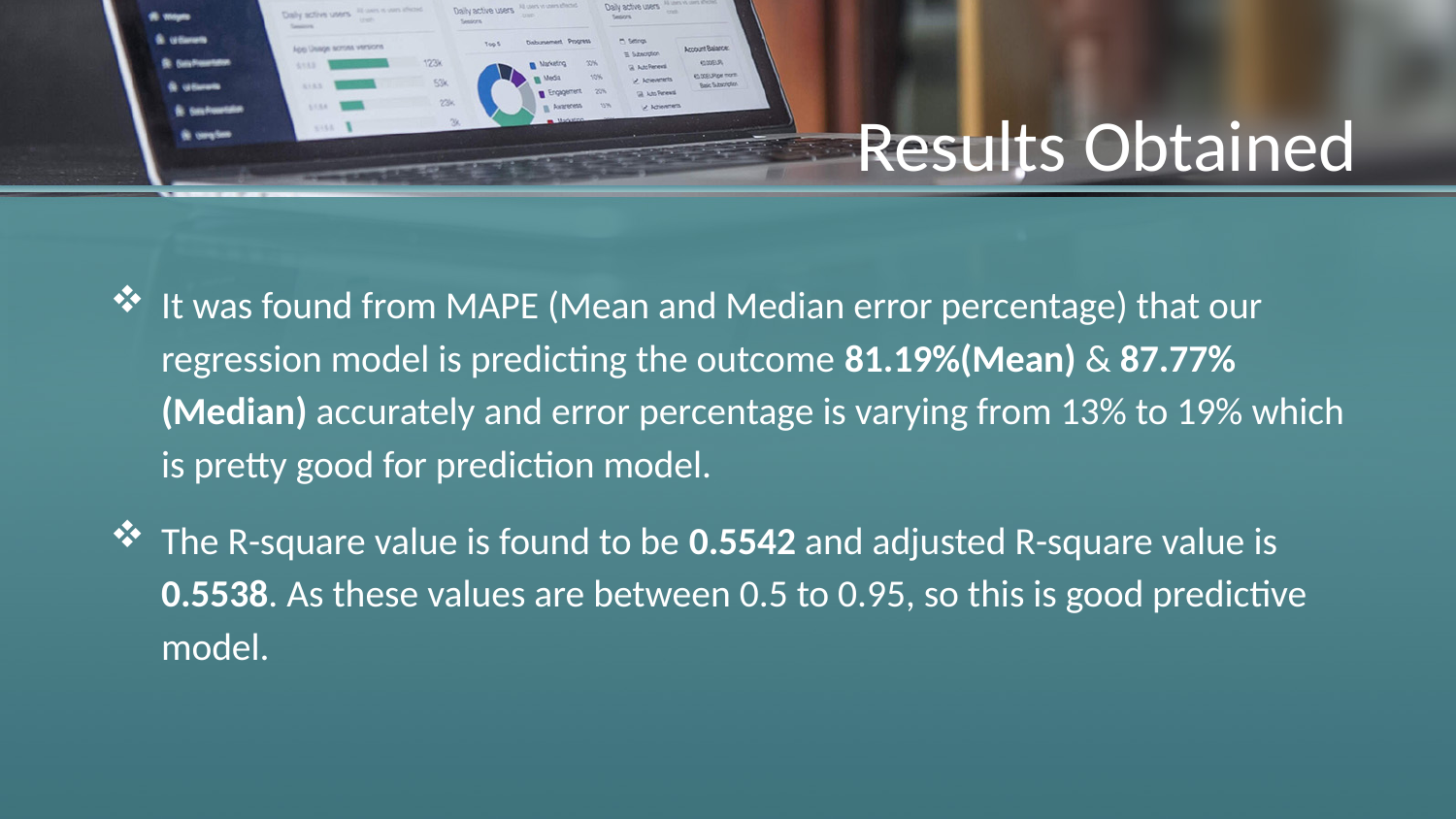

# Results Obtained
It was found from MAPE (Mean and Median error percentage) that our regression model is predicting the outcome 81.19%(Mean) & 87.77%(Median) accurately and error percentage is varying from 13% to 19% which is pretty good for prediction model.
The R-square value is found to be 0.5542 and adjusted R-square value is 0.5538. As these values are between 0.5 to 0.95, so this is good predictive model.